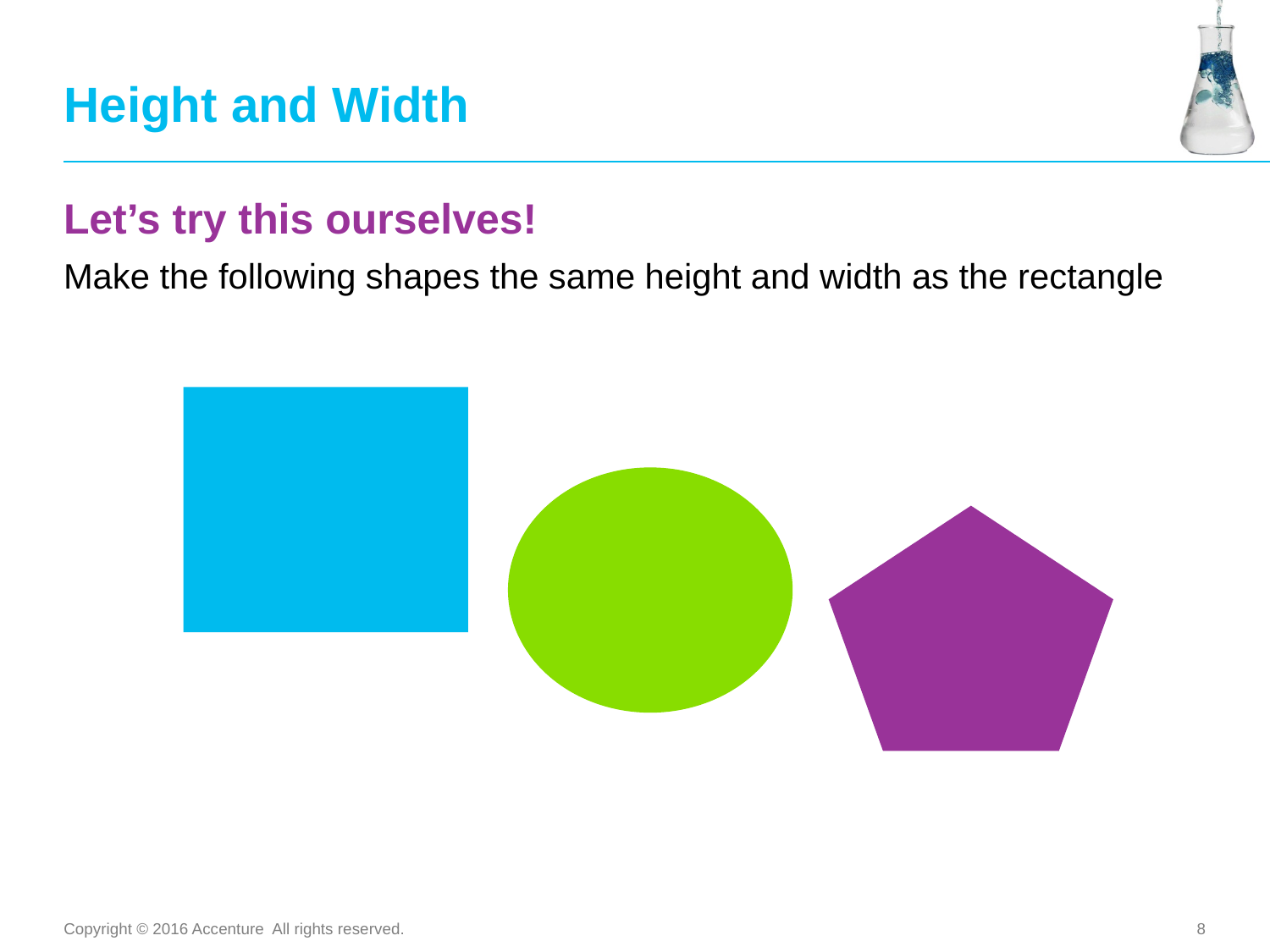

# Height and Width
Let’s try this ourselves!
Make the following shapes the same height and width as the rectangle